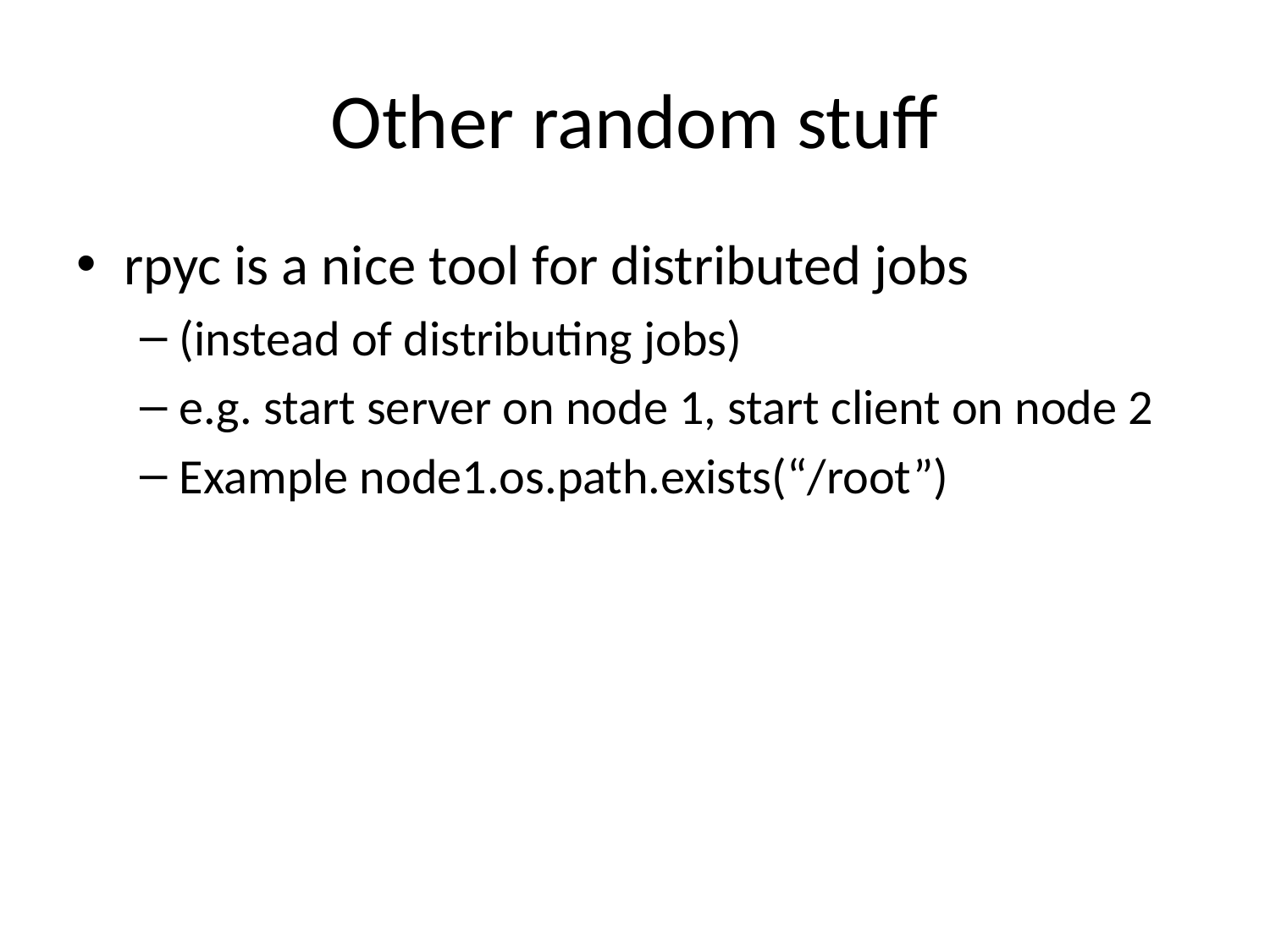

# Other random stuff
rpyc is a nice tool for distributed jobs
(instead of distributing jobs)
e.g. start server on node 1, start client on node 2
Example node1.os.path.exists(“/root”)